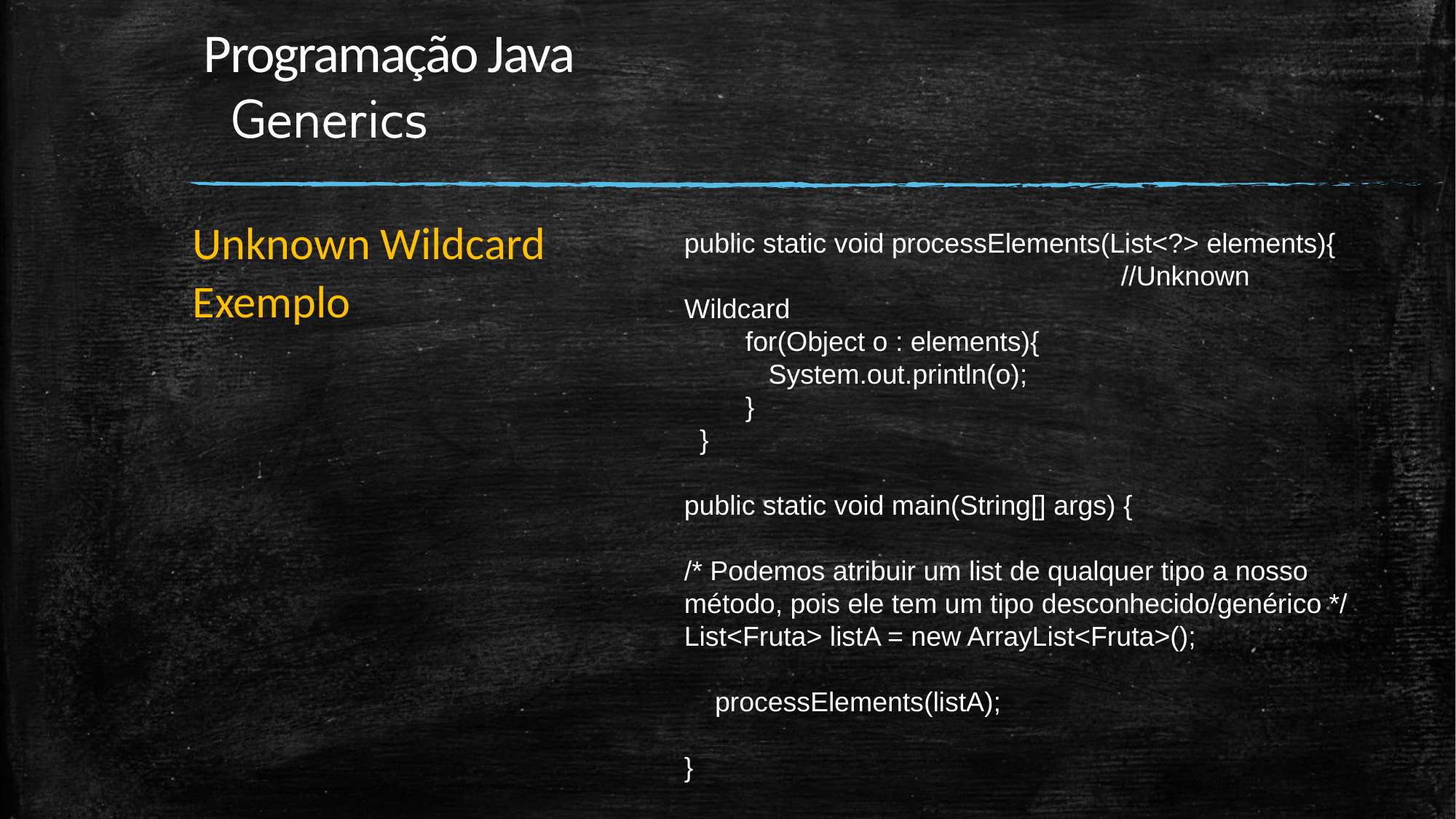

# Programação Java Generics
Unknown Wildcard
Exemplo
public static void processElements(List<?> elements){ 				//Unknown Wildcard
        for(Object o : elements){
           System.out.println(o);
        }
  }

	public static void main(String[] args) {

	/* Podemos atribuir um list de qualquer tipo a nosso
	método, pois ele tem um tipo desconhecido/genérico */
	List<Fruta> listA = new ArrayList<Fruta>();

	    processElements(listA);

	}